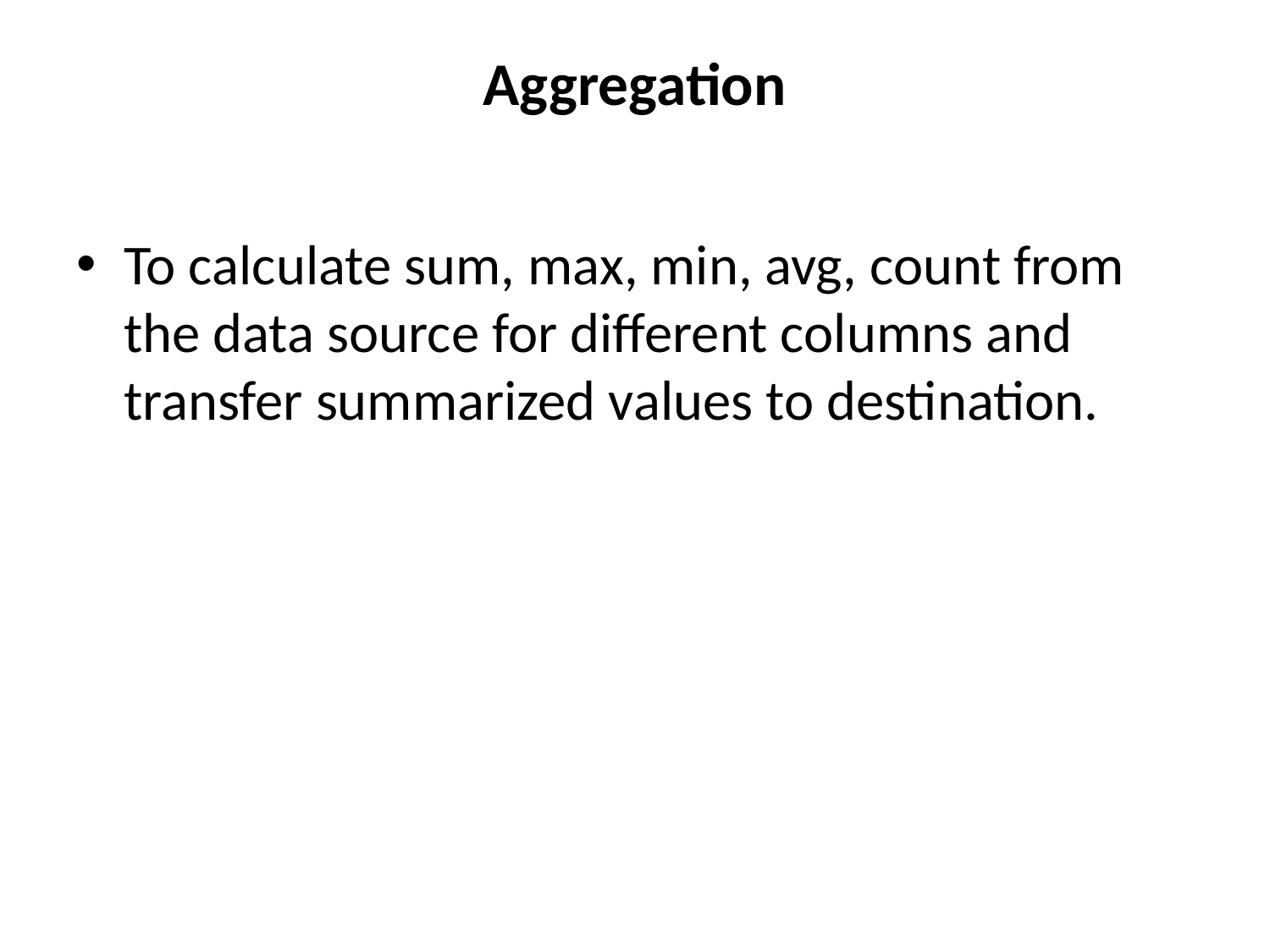

# Aggregation
To calculate sum, max, min, avg, count from the data source for different columns and transfer summarized values to destination.